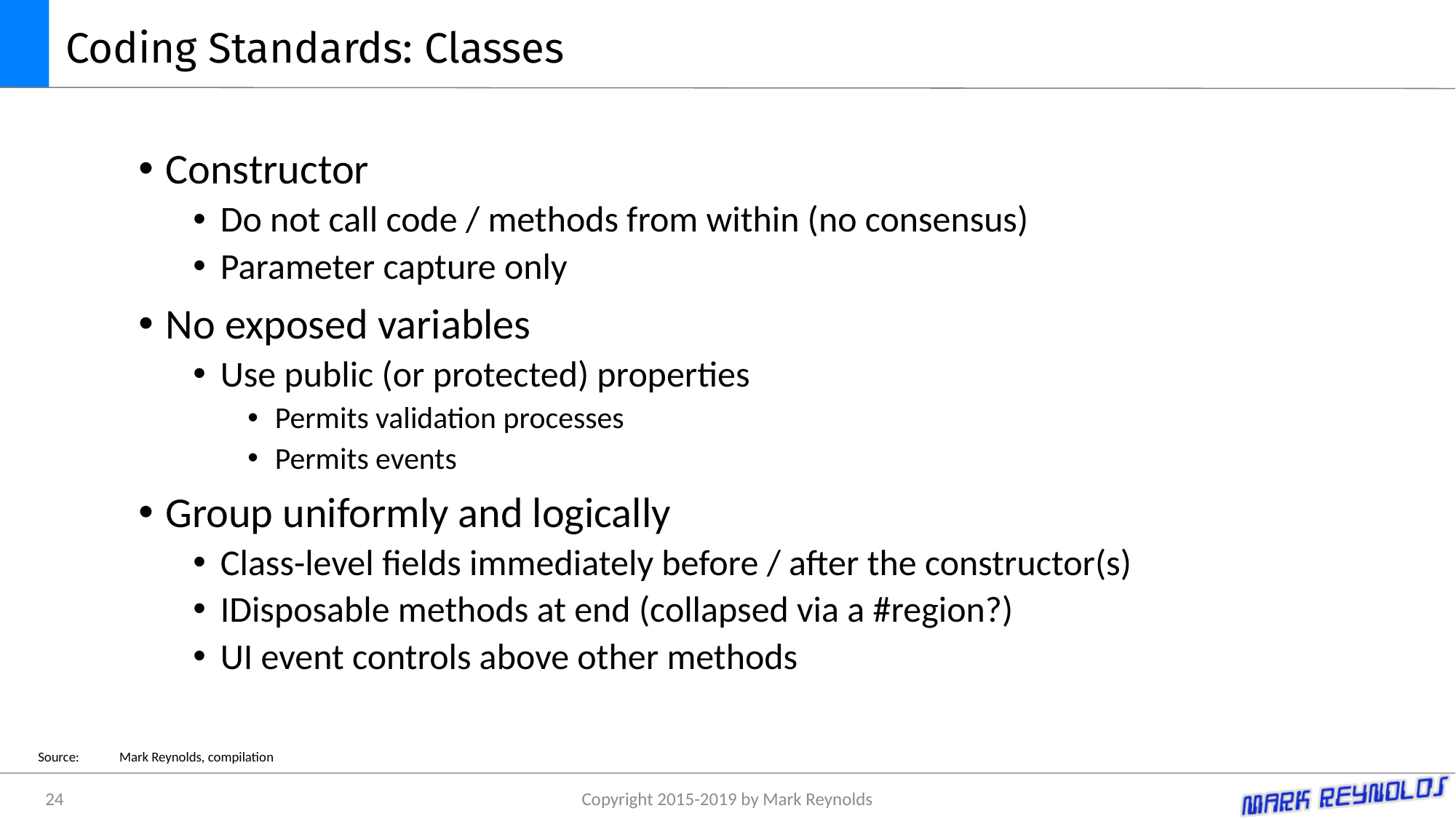

# Coding Standards: Classes
Constructor
Do not call code / methods from within (no consensus)
Parameter capture only
No exposed variables
Use public (or protected) properties
Permits validation processes
Permits events
Group uniformly and logically
Class-level fields immediately before / after the constructor(s)
IDisposable methods at end (collapsed via a #region?)
UI event controls above other methods
Source:	Mark Reynolds, compilation
24
Copyright 2015-2019 by Mark Reynolds